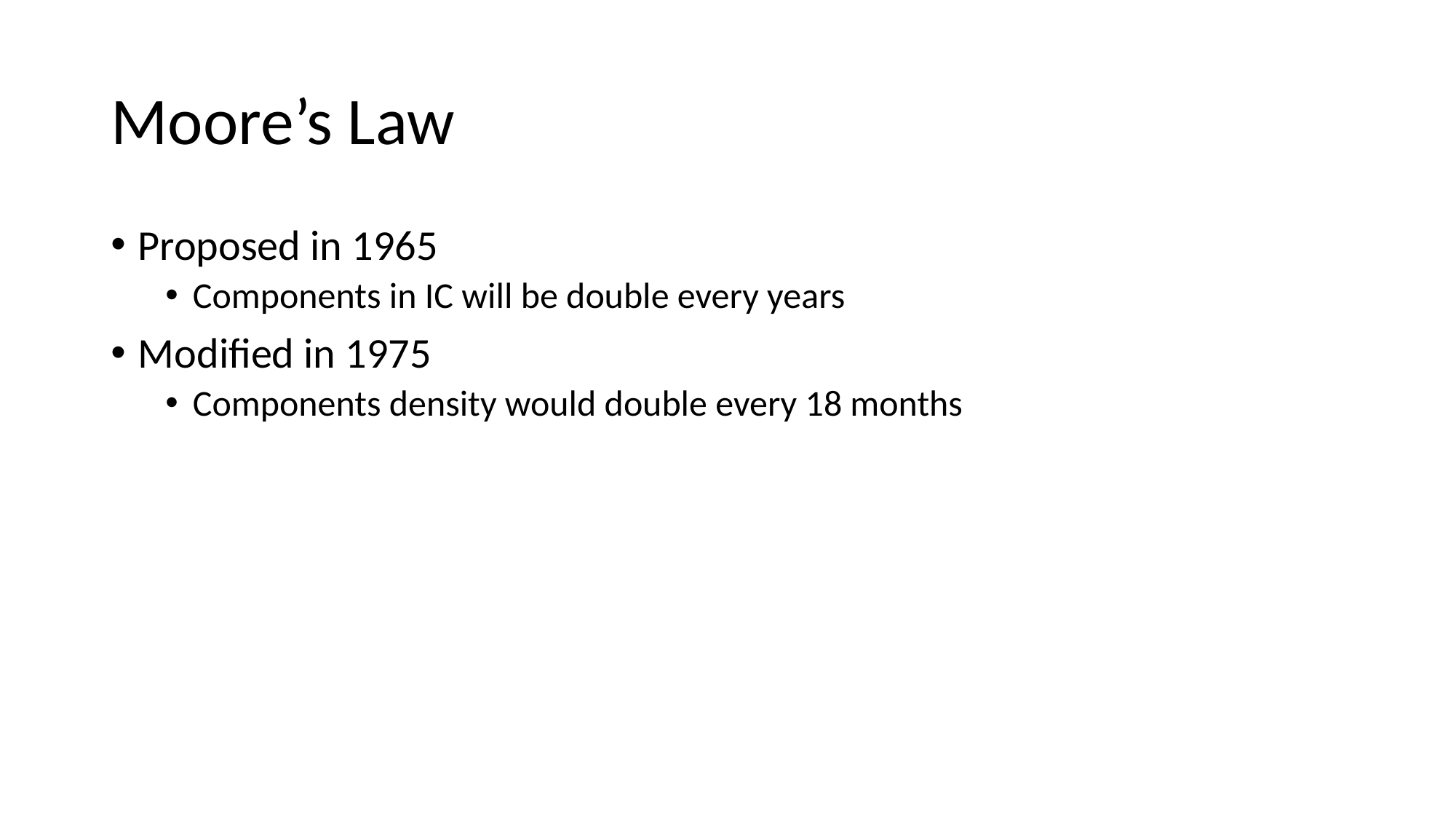

# Moore’s Law
Proposed in 1965
Components in IC will be double every years
Modified in 1975
Components density would double every 18 months